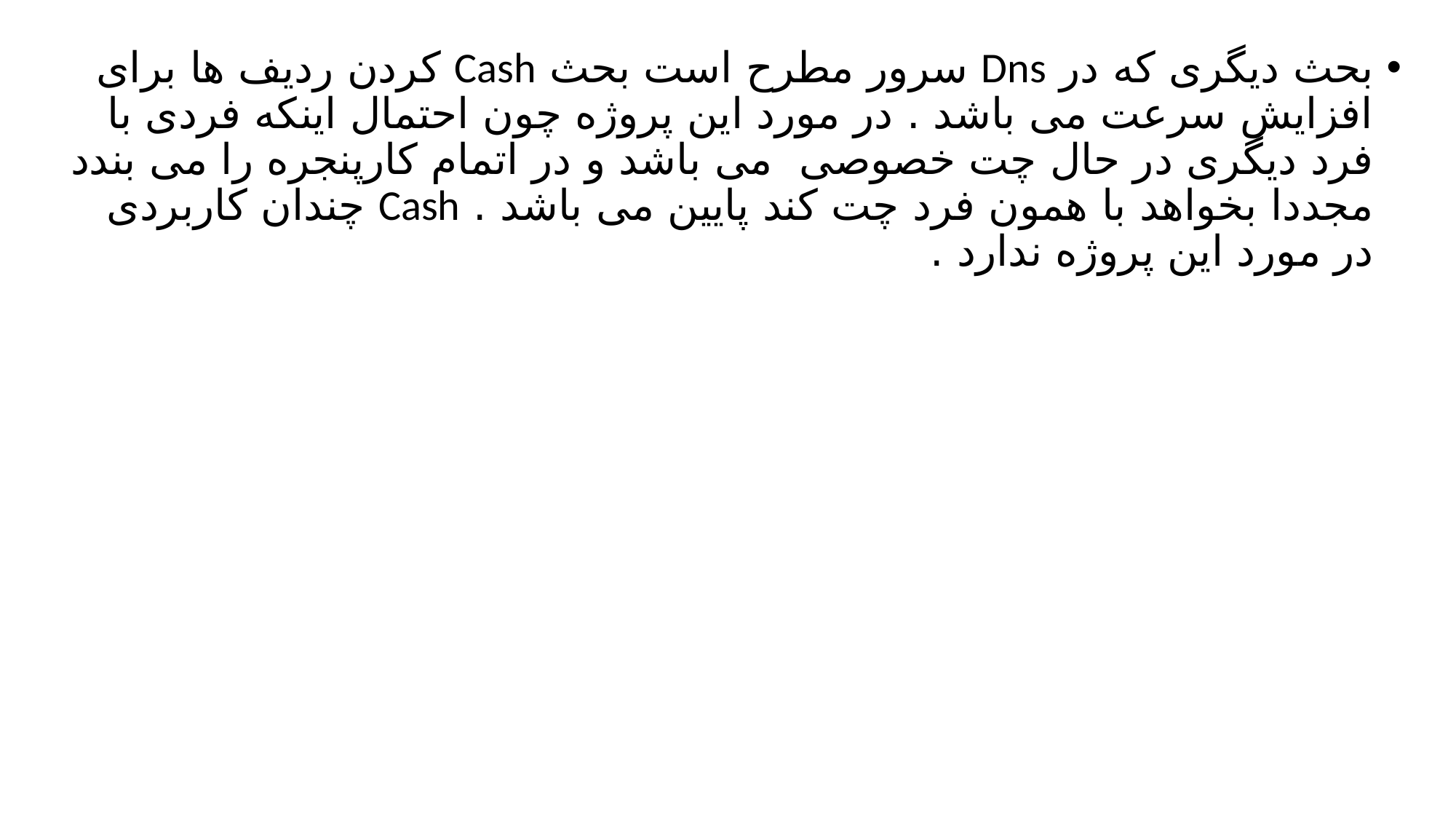

بحث دیگری که در Dns سرور مطرح است بحث Cash کردن ردیف ها برای افزایش سرعت می باشد . در مورد این پروژه چون احتمال اینکه فردی با فرد دیگری در حال چت خصوصی  می باشد و در اتمام کارپنجره را می بندد مجددا بخواهد با همون فرد چت کند پایین می باشد . Cash چندان کاربردی در مورد این پروژه ندارد .